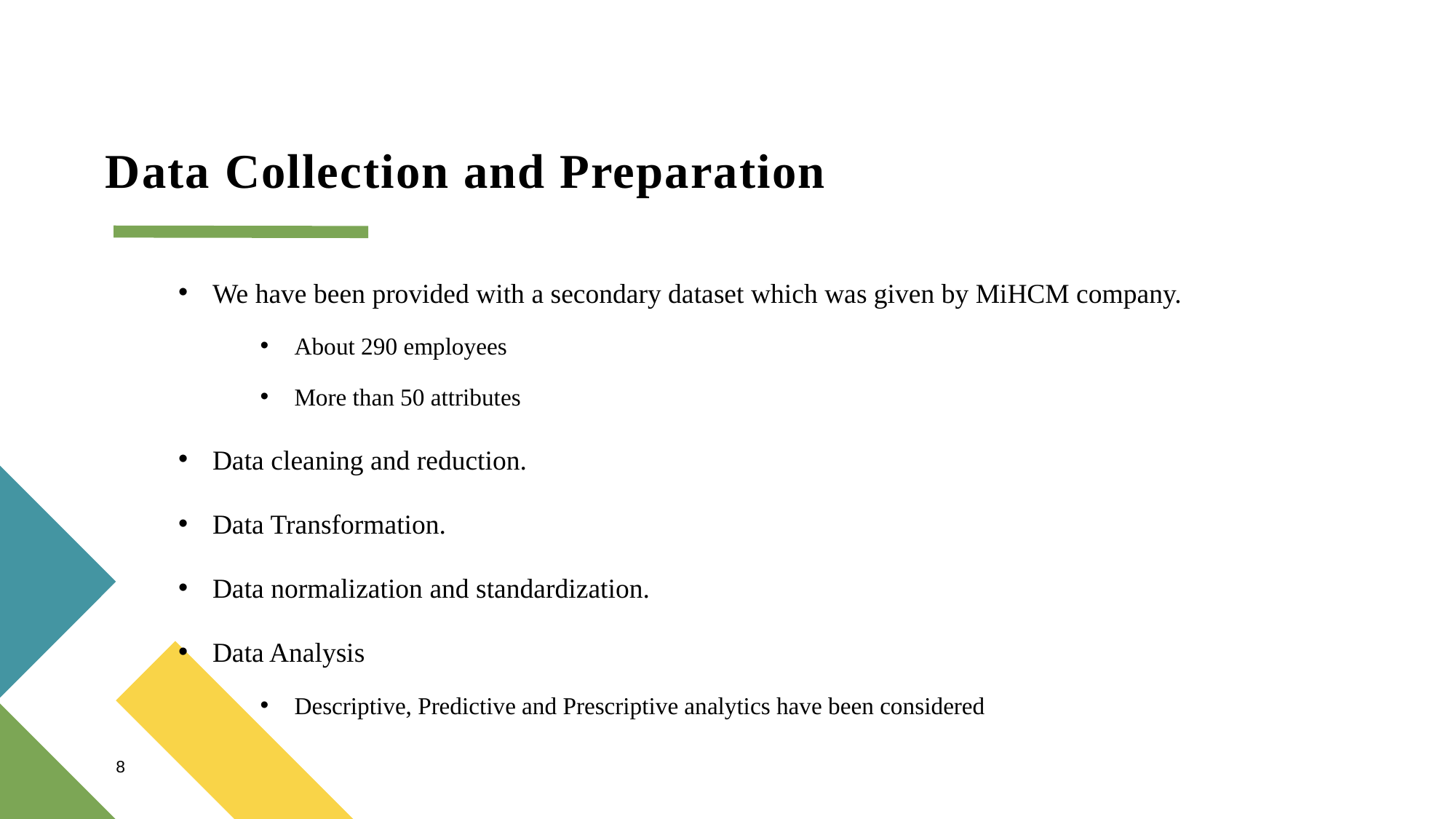

# Data Collection and Preparation
We have been provided with a secondary dataset which was given by MiHCM company.
About 290 employees
More than 50 attributes
Data cleaning and reduction.
Data Transformation.
Data normalization and standardization.
Data Analysis
Descriptive, Predictive and Prescriptive analytics have been considered

8